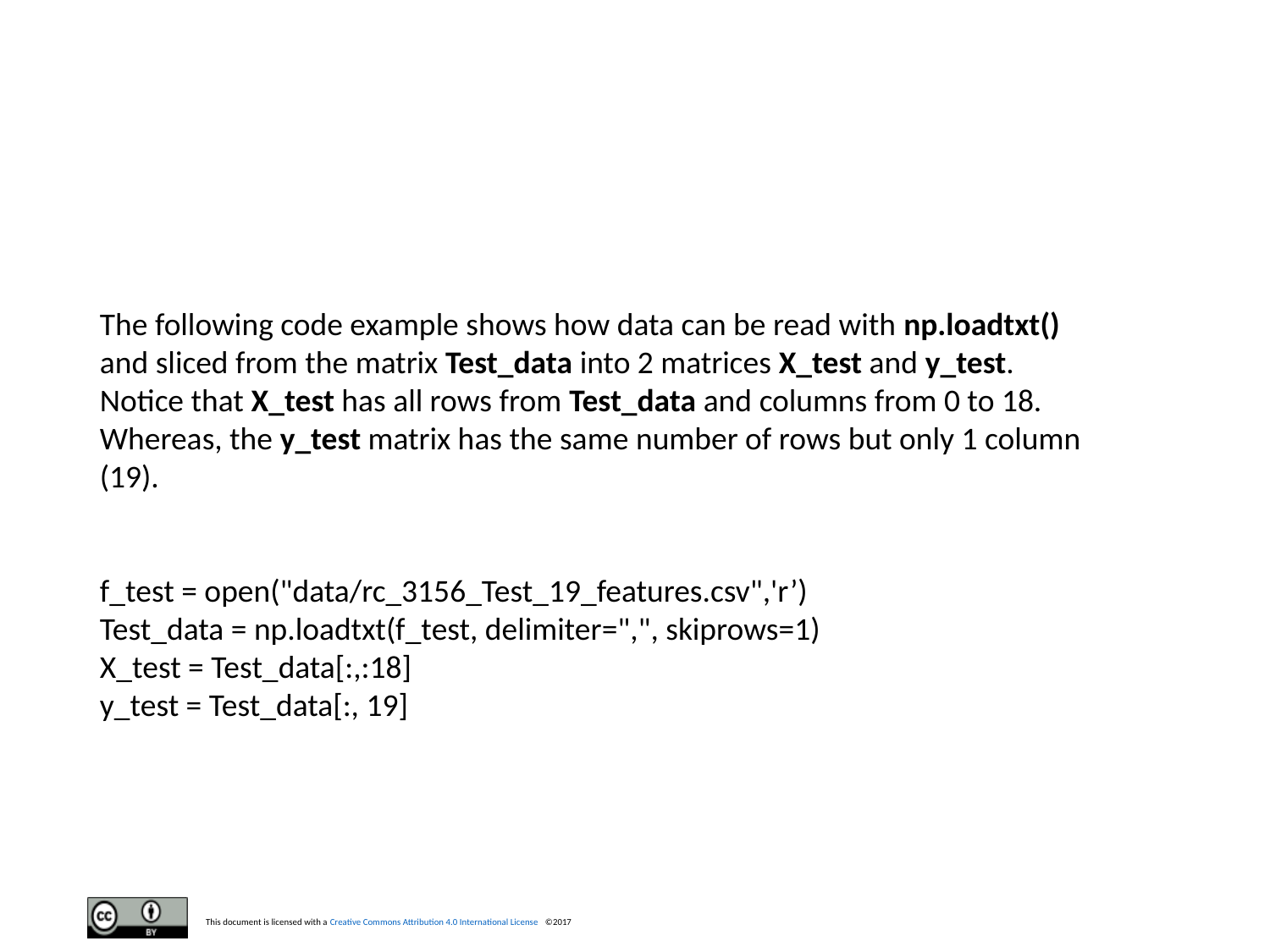

#

The following code example shows how data can be read with np.loadtxt() and sliced from the matrix Test_data into 2 matrices X_test and y_test. Notice that X_test has all rows from Test_data and columns from 0 to 18. Whereas, the y_test matrix has the same number of rows but only 1 column (19).

f_test = open("data/rc_3156_Test_19_features.csv",'r’)
Test_data = np.loadtxt(f_test, delimiter=",", skiprows=1)
X_test = Test_data[:,:18]
y_test = Test_data[:, 19]